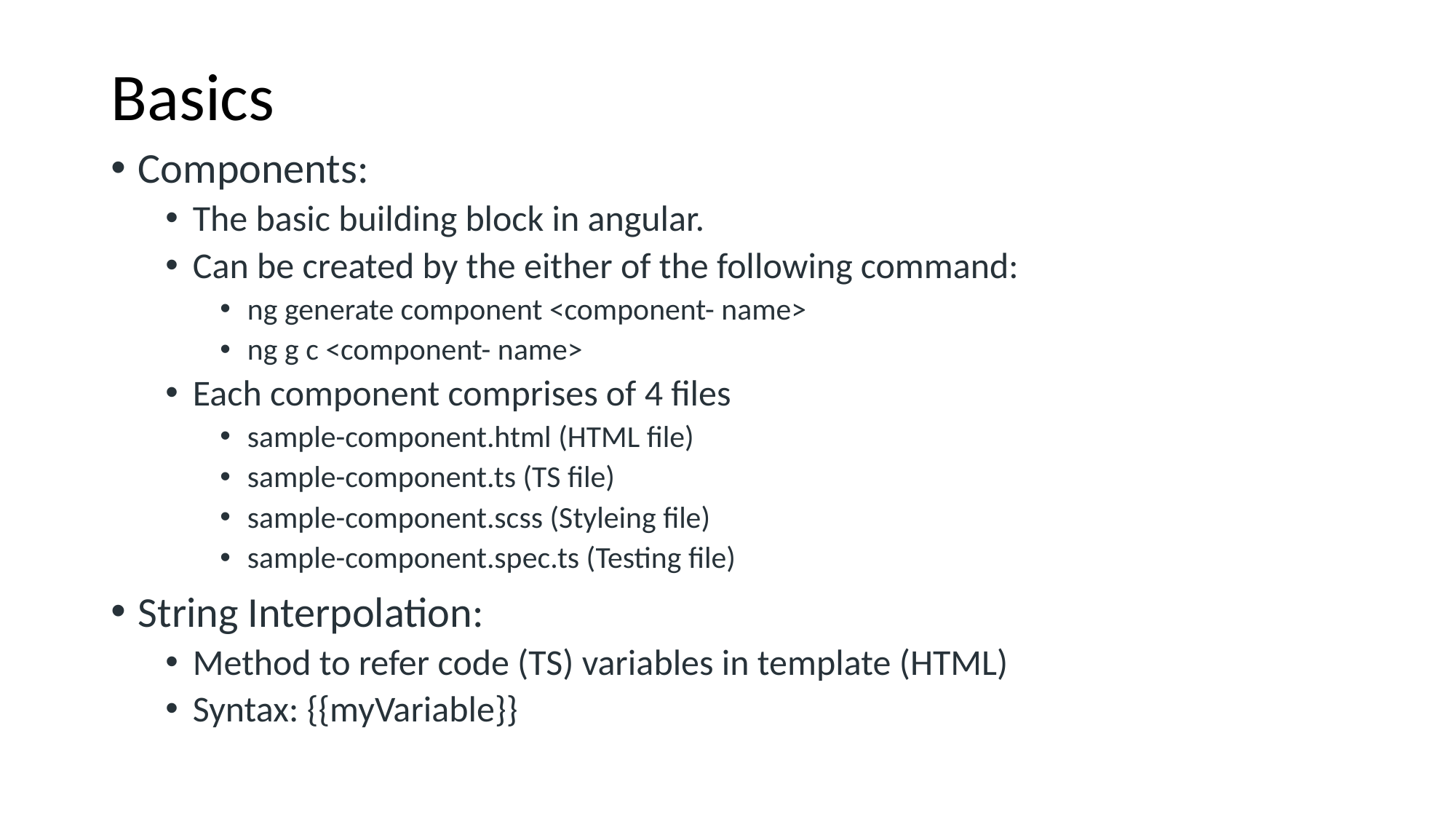

# Basics
Components:
The basic building block in angular.
Can be created by the either of the following command:
ng generate component <component- name>
ng g c <component- name>
Each component comprises of 4 files
sample-component.html (HTML file)
sample-component.ts (TS file)
sample-component.scss (Styleing file)
sample-component.spec.ts (Testing file)
String Interpolation:
Method to refer code (TS) variables in template (HTML)
Syntax: {{myVariable}}